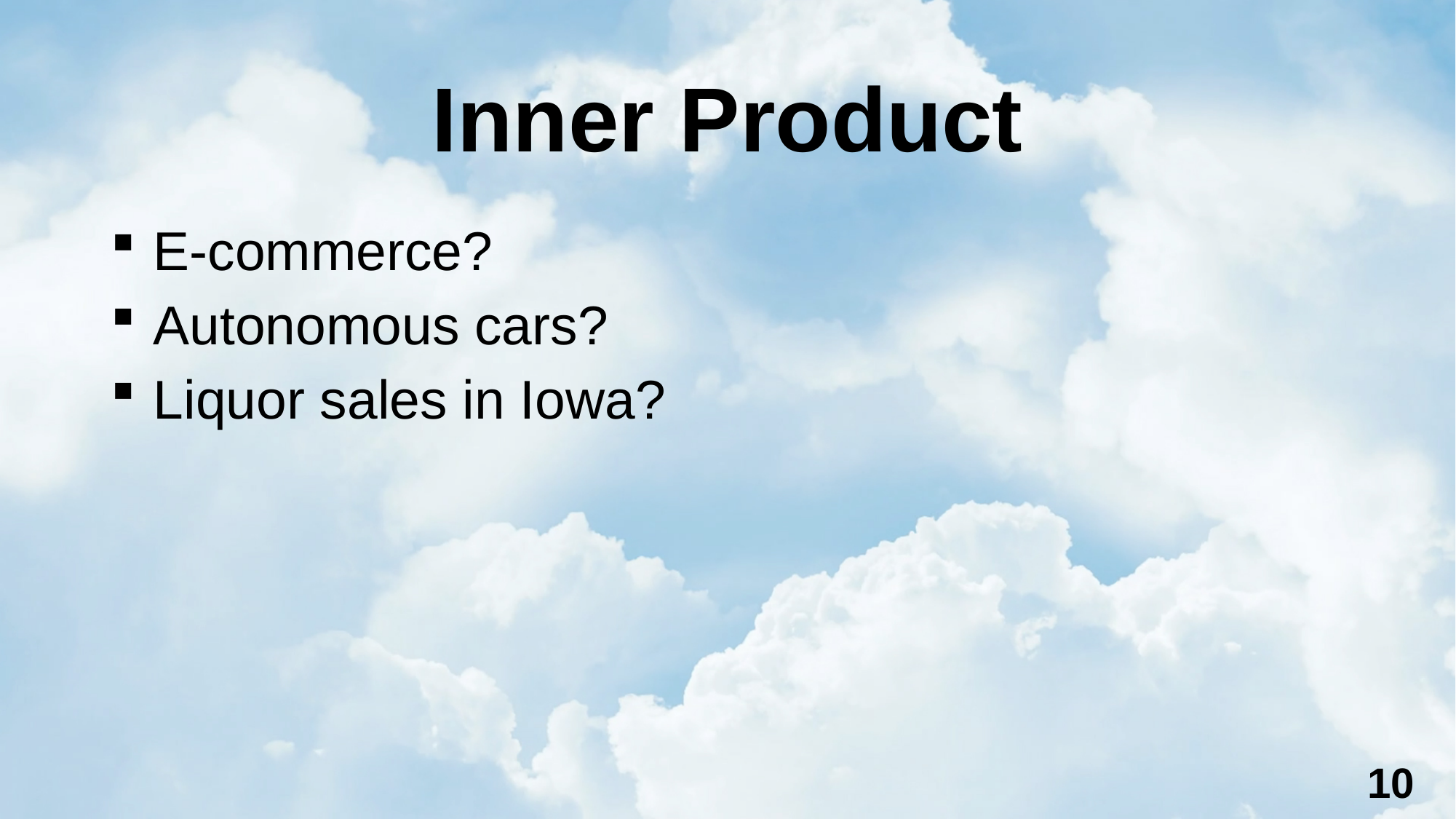

# Inner Product
 E-commerce?
 Autonomous cars?
 Liquor sales in Iowa?